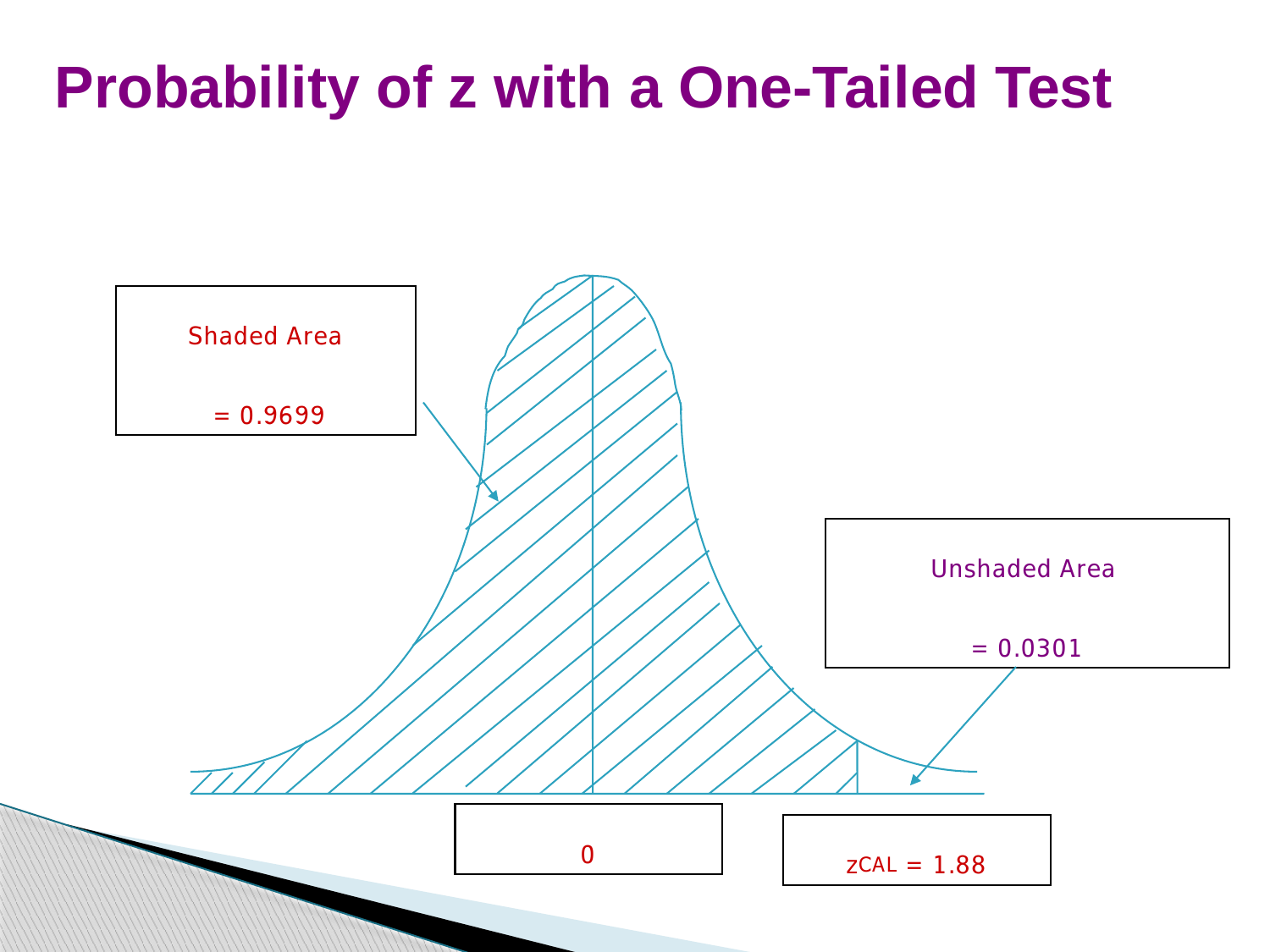

# Probability of z with a One-Tailed Test

Shaded Area
 = 0.9699

Unshaded Area
= 0.0301

0
zCAL = 1.88